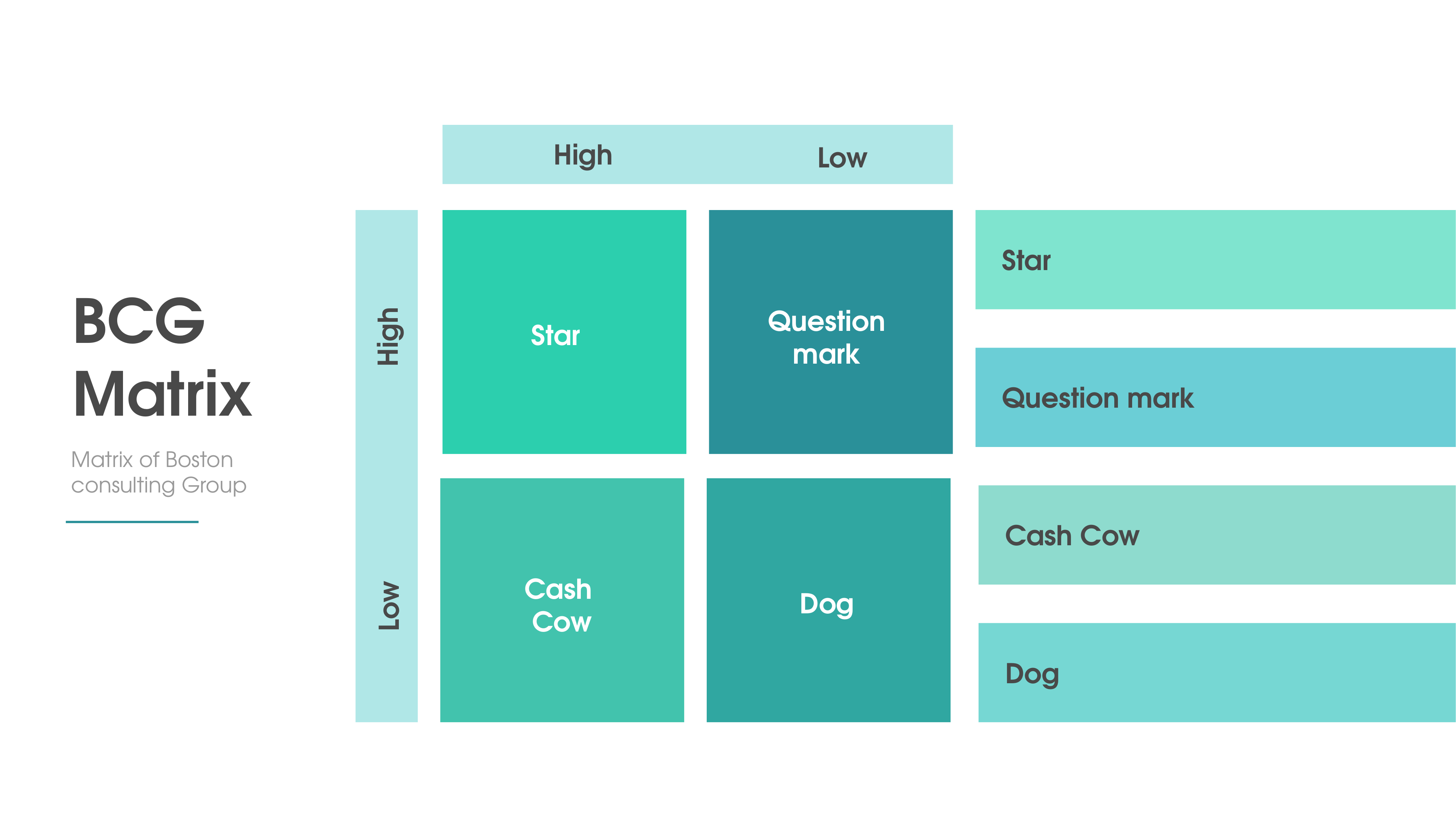

High
Low

Question mark
Star

Cash
Cow
Dog

Star
BCG
Matrix
High

Question mark

Matrix of Boston consulting Group

Cash Cow

Low

Dog